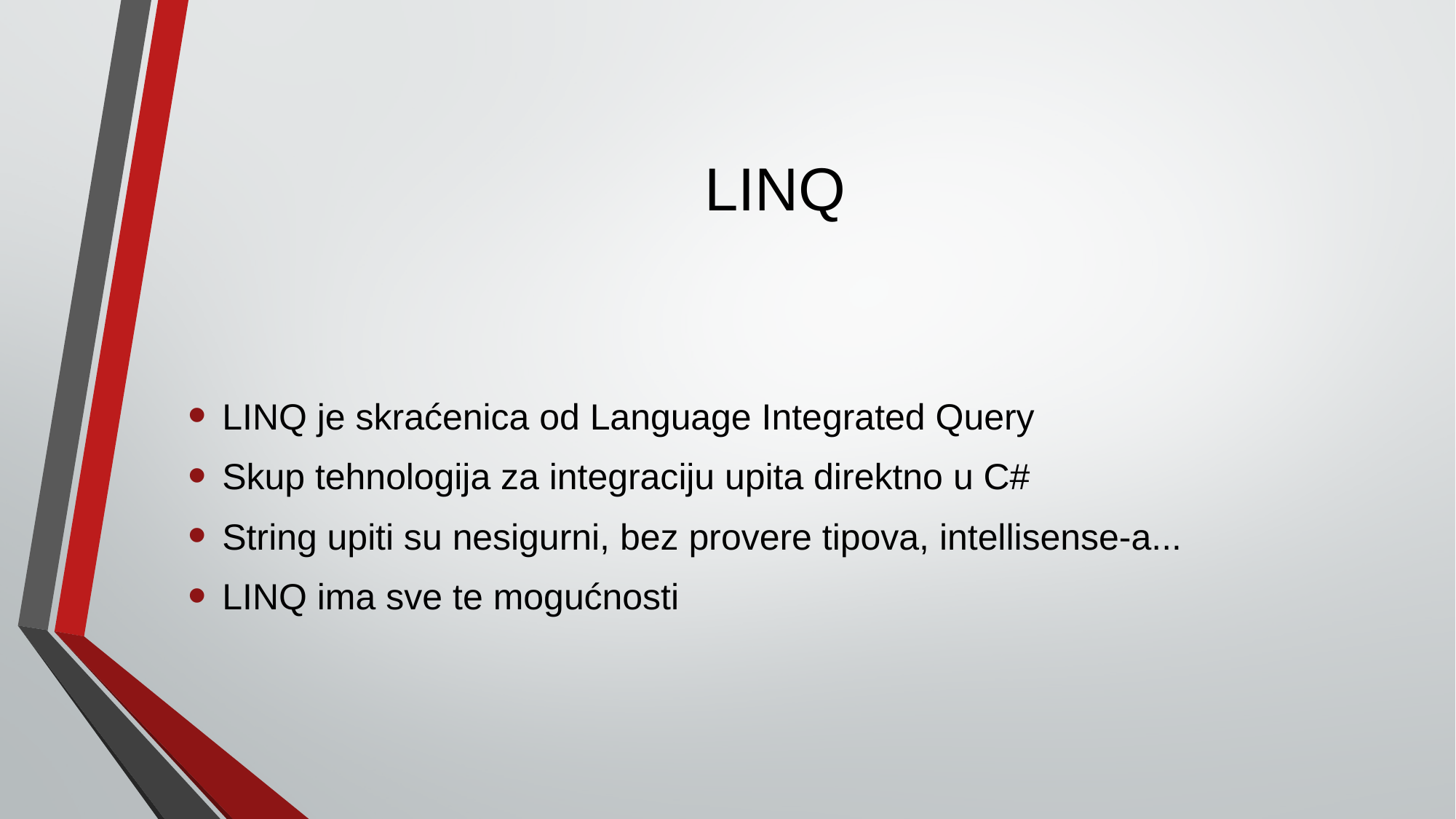

# LINQ
LINQ je skraćenica od Language Integrated Query
Skup tehnologija za integraciju upita direktno u C#
String upiti su nesigurni, bez provere tipova, intellisense-a...
LINQ ima sve te mogućnosti